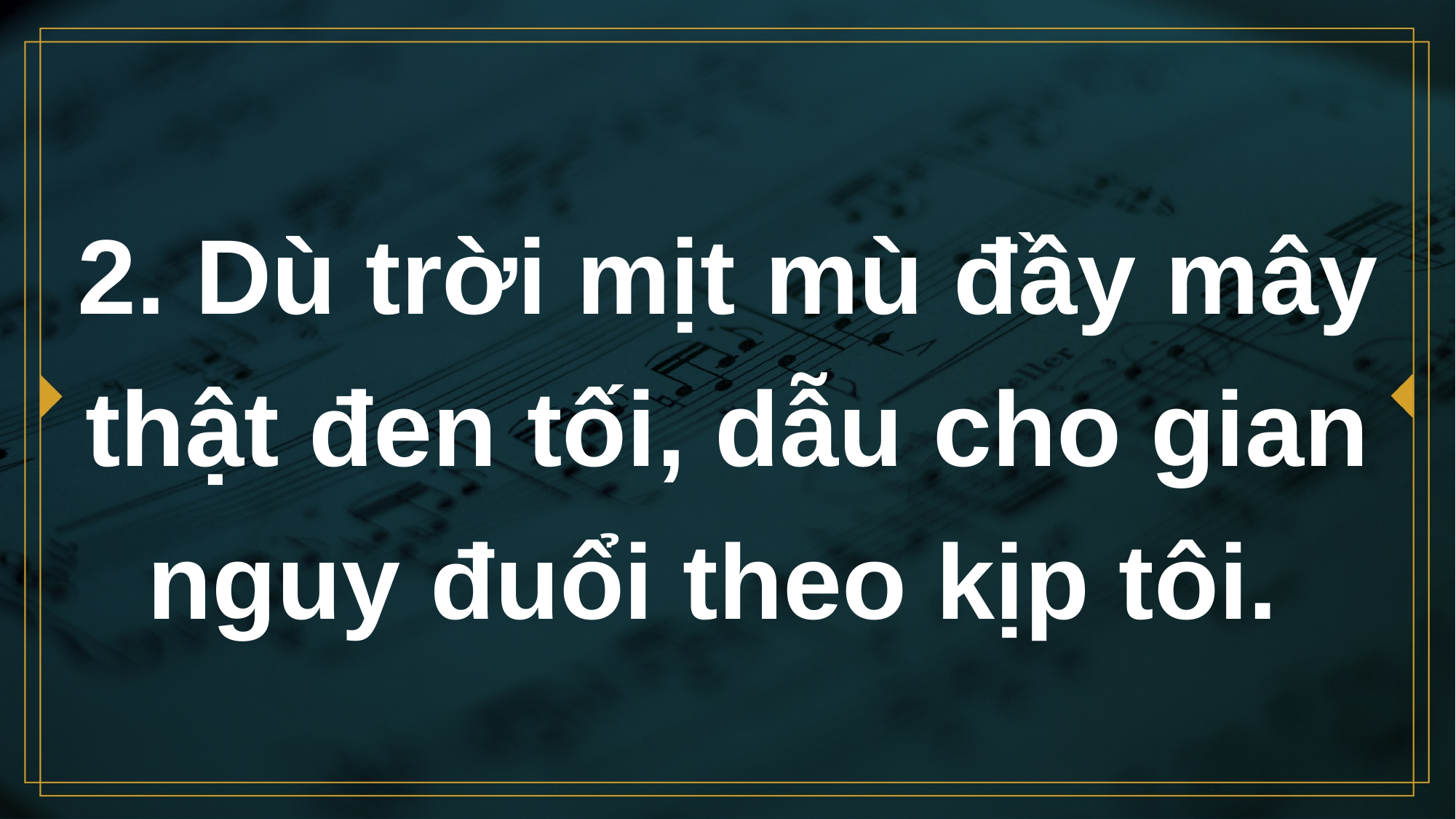

# 2. Dù trời mịt mù đầy mây thật đen tối, dẫu cho gian nguy đuổi theo kịp tôi.